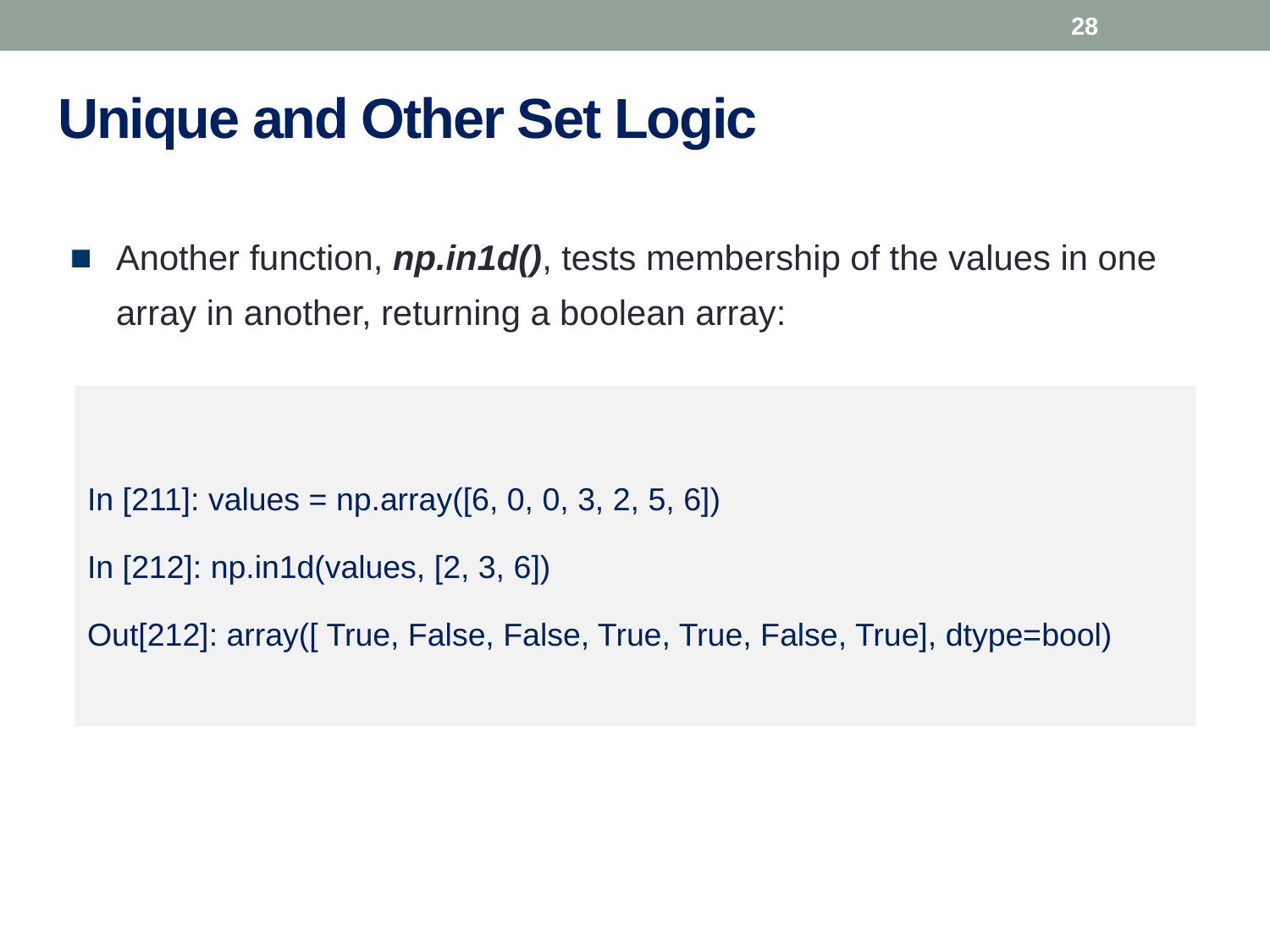

28
# Unique and Other Set Logic
Another function, np.in1d(), tests membership of the values in one array in another, returning a boolean array:
In [211]: values = np.array([6, 0, 0, 3, 2, 5, 6])
In [212]: np.in1d(values, [2, 3, 6])
Out[212]: array([ True, False, False, True, True, False, True], dtype=bool)